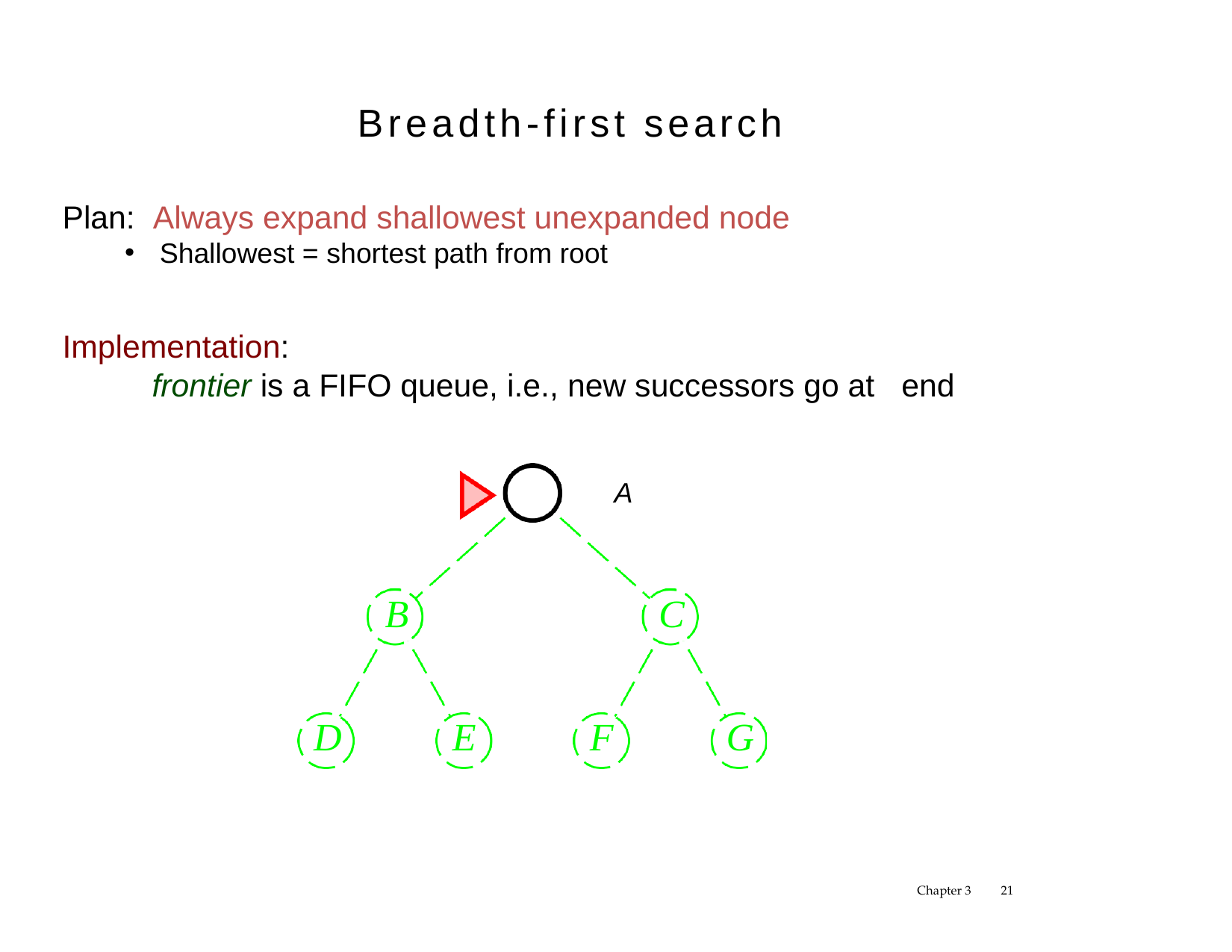

Breadth-first search
Plan:  Always expand shallowest unexpanded node
Shallowest = shortest path from root

Implementation:
frontier is a FIFO queue, i.e., new successors go at   end

A
B
C
D
E
F
G
Chapter 3
21